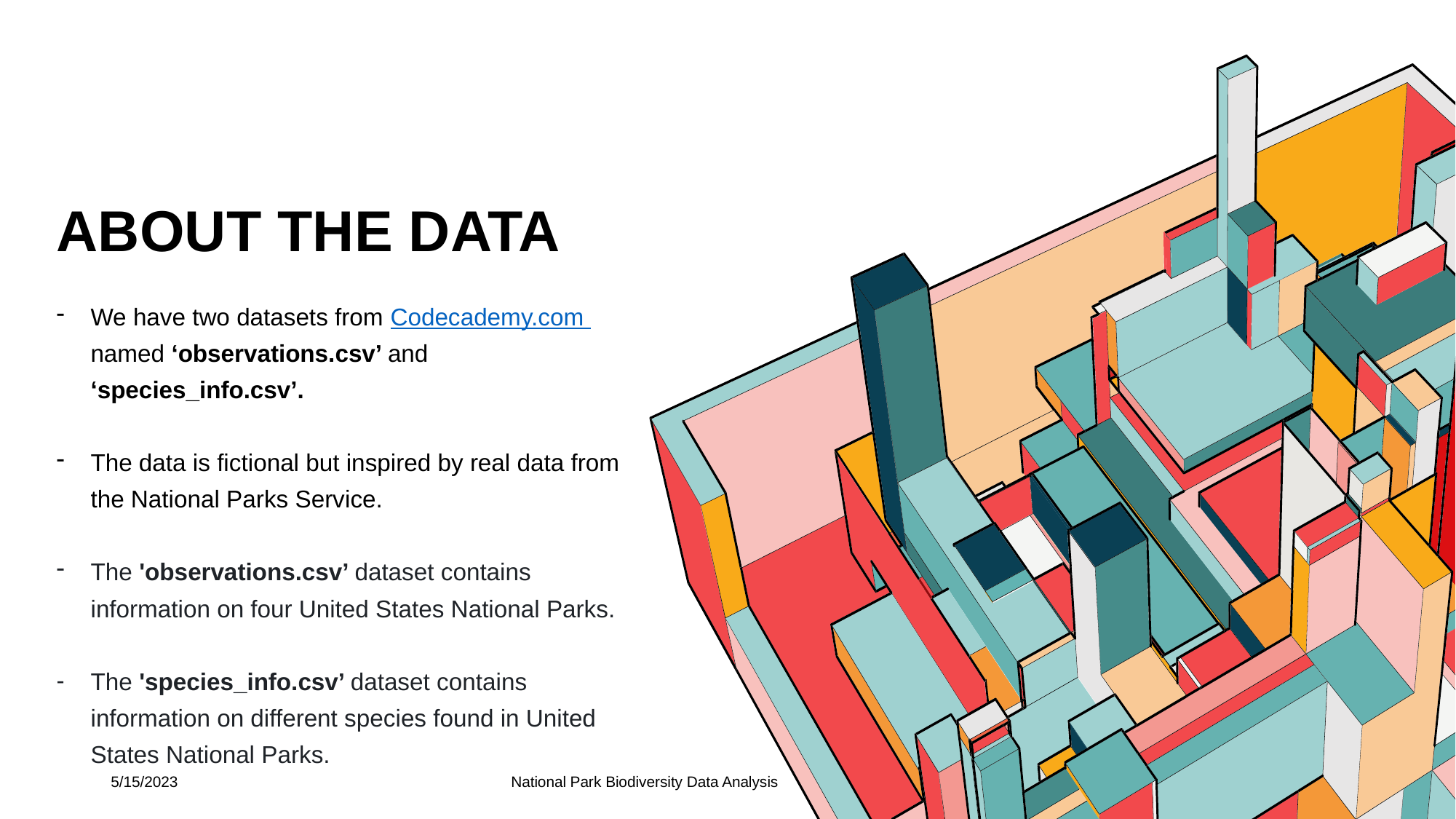

# About the Data
We have two datasets from Codecademy.com named ‘observations.csv’ and ‘species_info.csv’.

The data is fictional but inspired by real data from the National Parks Service.

The 'observations.csv’ dataset contains information on four United States National Parks.

The 'species_info.csv’ dataset contains information on different species found in United States National Parks.

5/15/2023
National Park Biodiversity Data Analysis
2